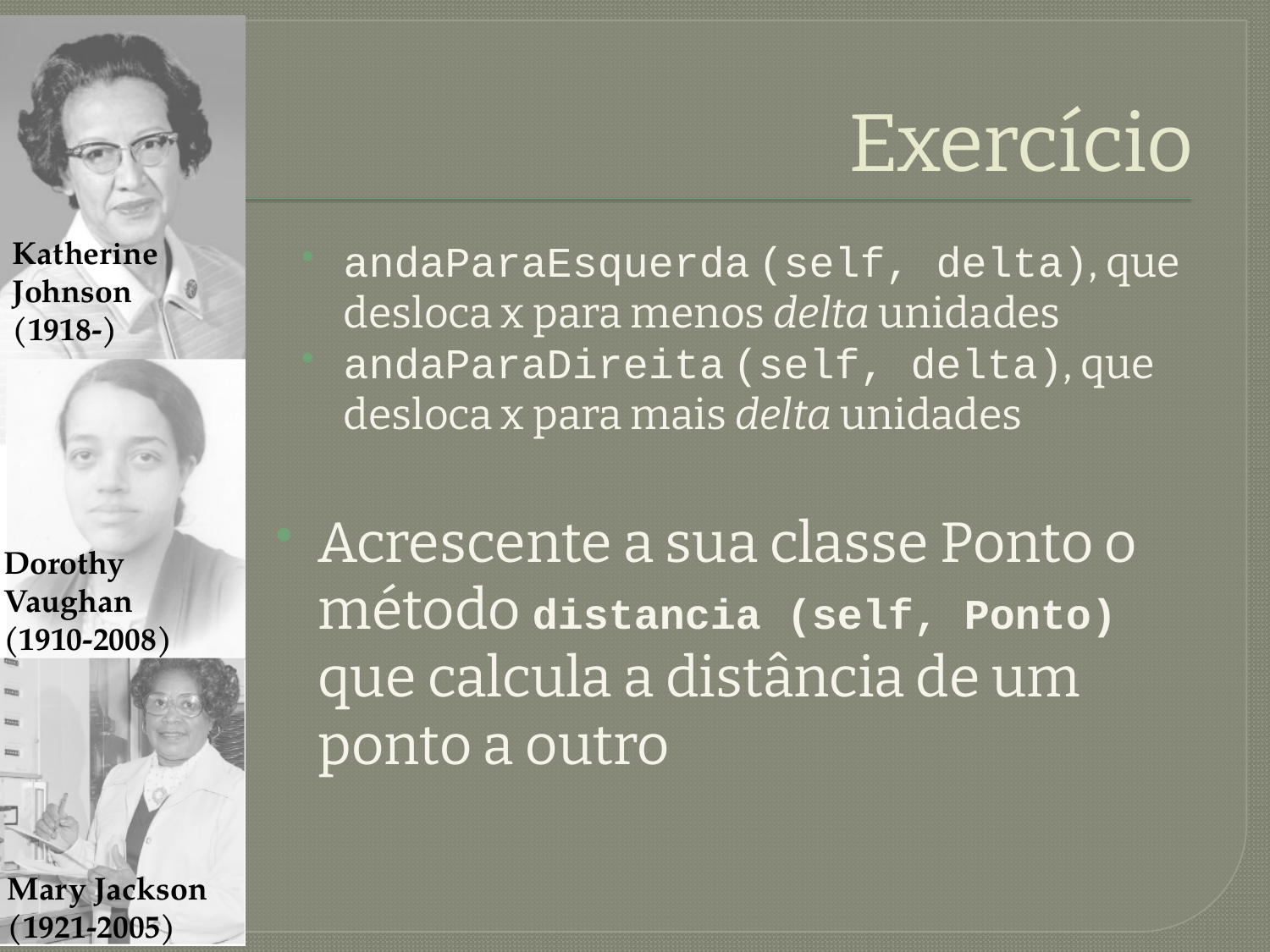

# Exercício
andaParaEsquerda (self, delta), que desloca x para menos delta unidades
andaParaDireita (self, delta), que desloca x para mais delta unidades

Acrescente a sua classe Ponto o método distancia (self, Ponto) que calcula a distância de um ponto a outro